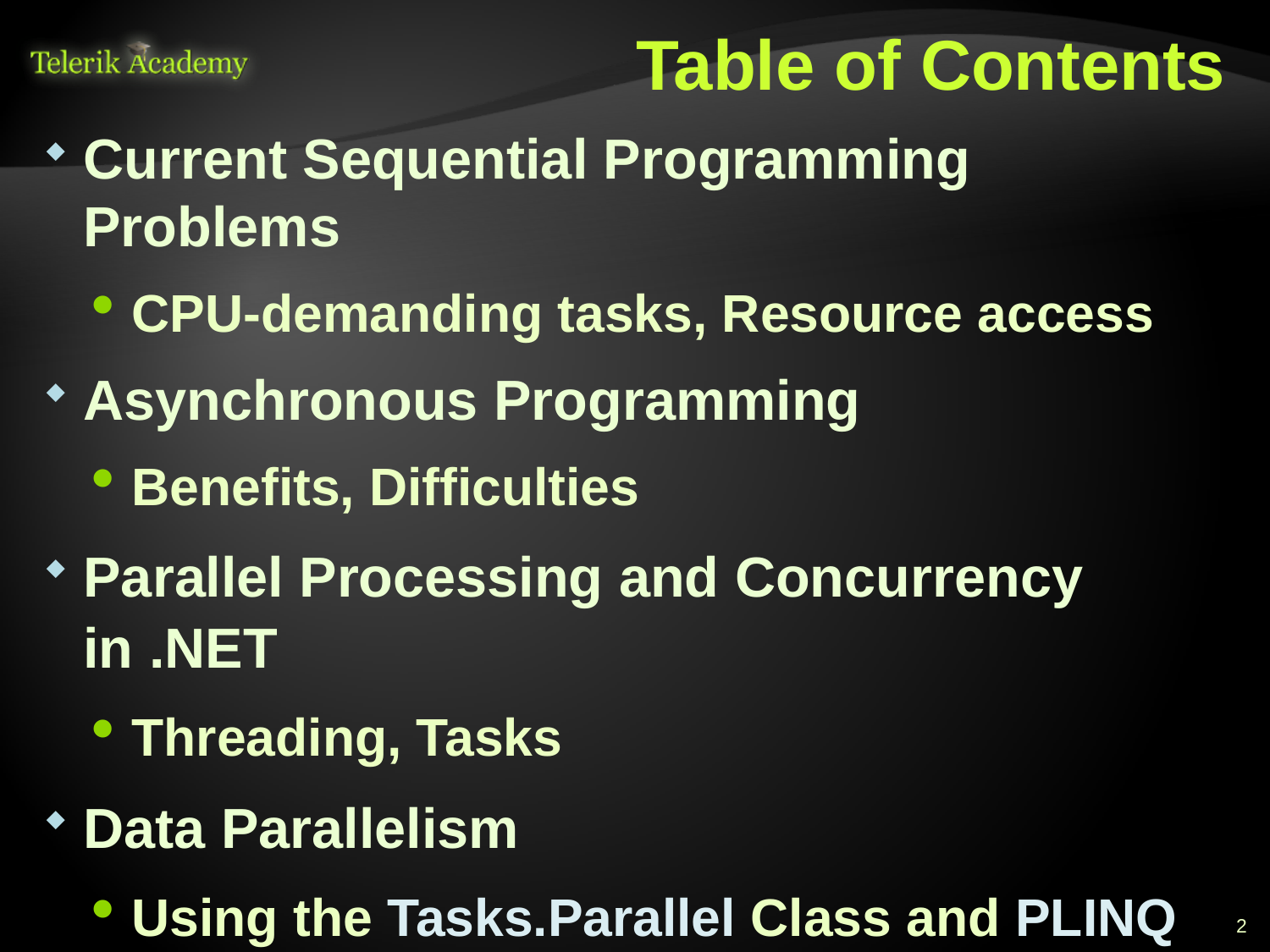

# Table of Contents
Current Sequential Programming Problems
CPU-demanding tasks, Resource access
Asynchronous Programming
Benefits, Difficulties
Parallel Processing and Concurrency in .NET
Threading, Tasks
Data Parallelism
Using the Tasks.Parallel Class and PLINQ
Exceptions is parallel loops

2